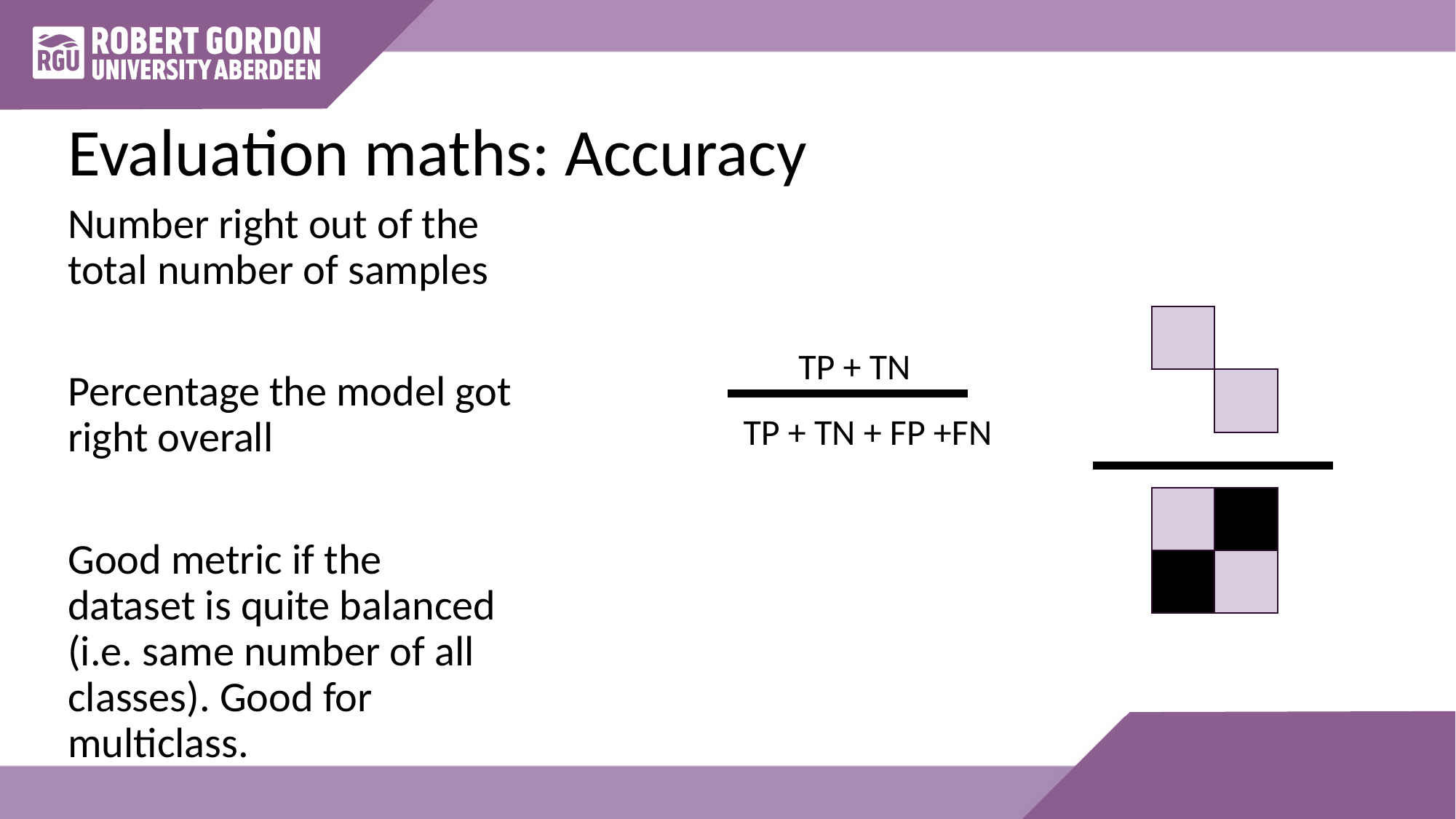

# Evaluation maths: Accuracy
Number right out of the total number of samples

Percentage the model got right overall

Good metric if the dataset is quite balanced (i.e. same number of all classes). Good for multiclass.

TP + TN

TP + TN + FP +FN